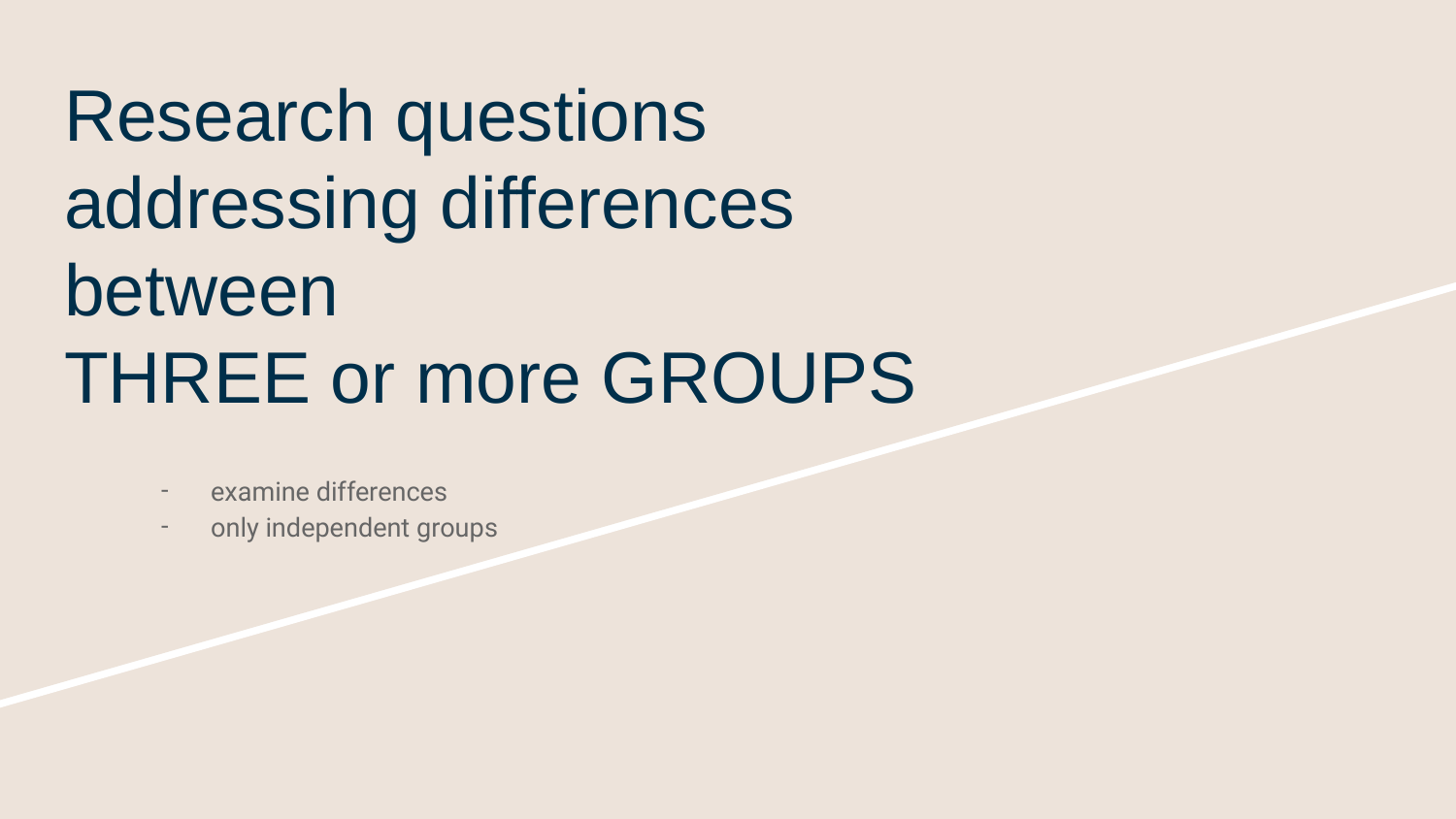

# Research questions
addressing differences
between
THREE or more GROUPS

examine differences
only independent groups